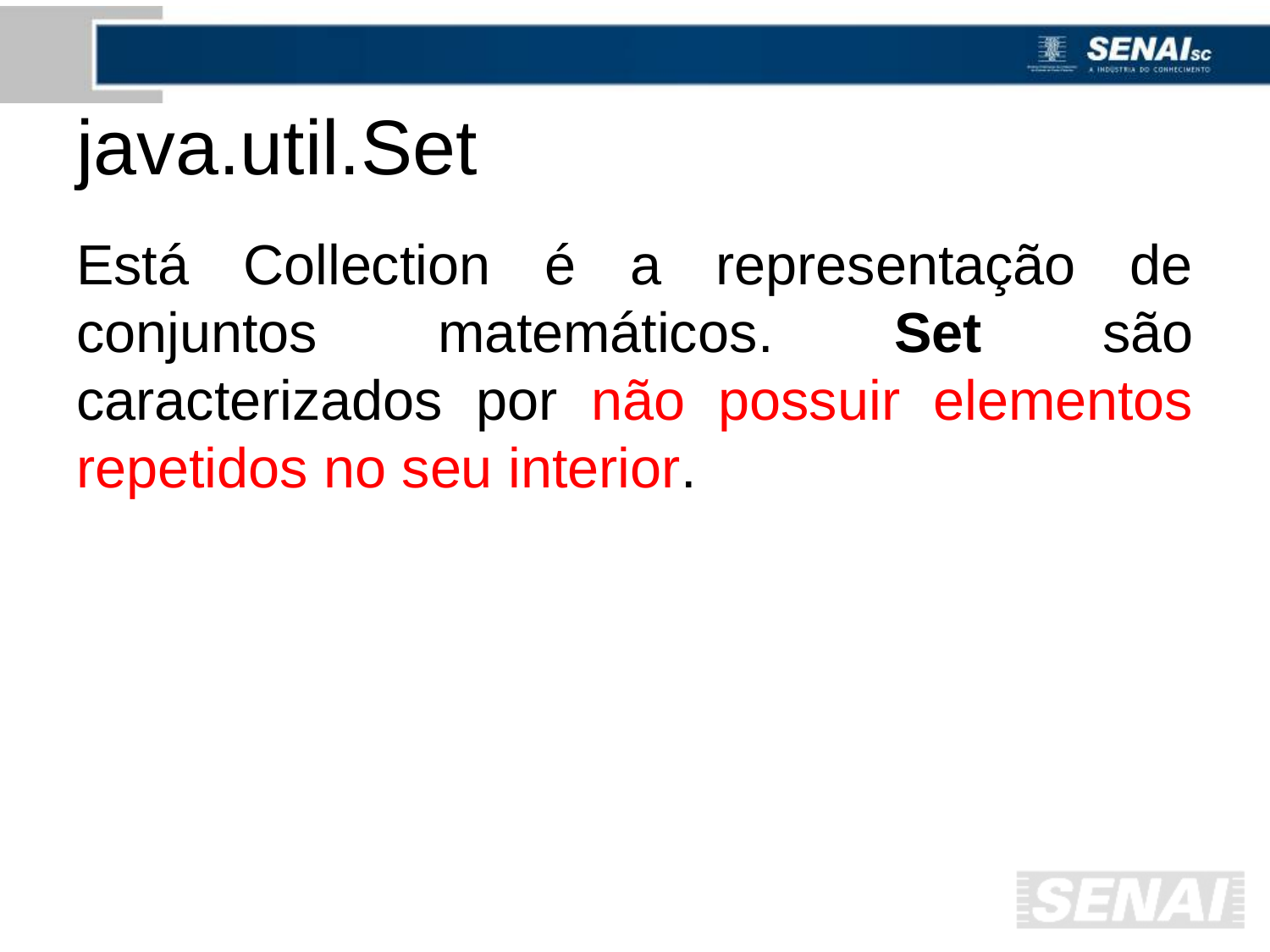

# java.util.Set
Está Collection é a representação de conjuntos matemáticos. Set são caracterizados por não possuir elementos repetidos no seu interior.